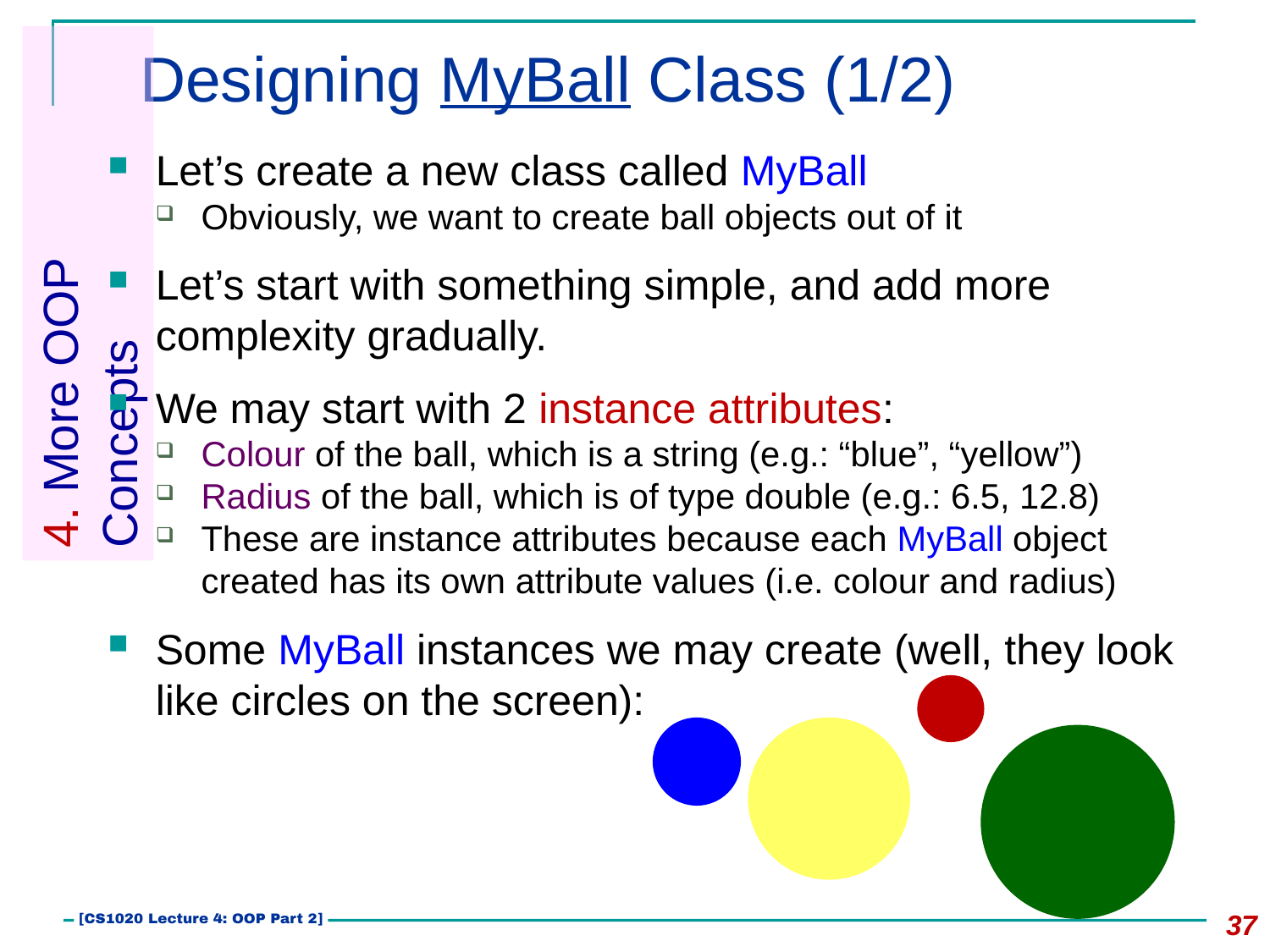

# Designing MyBall Class (1/2)
Let’s create a new class called MyBall
Obviously, we want to create ball objects out of it
Let’s start with something simple, and add more complexity gradually.
We may start with 2 instance attributes:
Colour of the ball, which is a string (e.g.: “blue”, “yellow”)
Radius of the ball, which is of type double (e.g.: 6.5, 12.8)
These are instance attributes because each MyBall object created has its own attribute values (i.e. colour and radius)
Some MyBall instances we may create (well, they look like circles on the screen):
4. More OOP Concepts

37
[CS1020 Lecture 4: OOP Part 2]